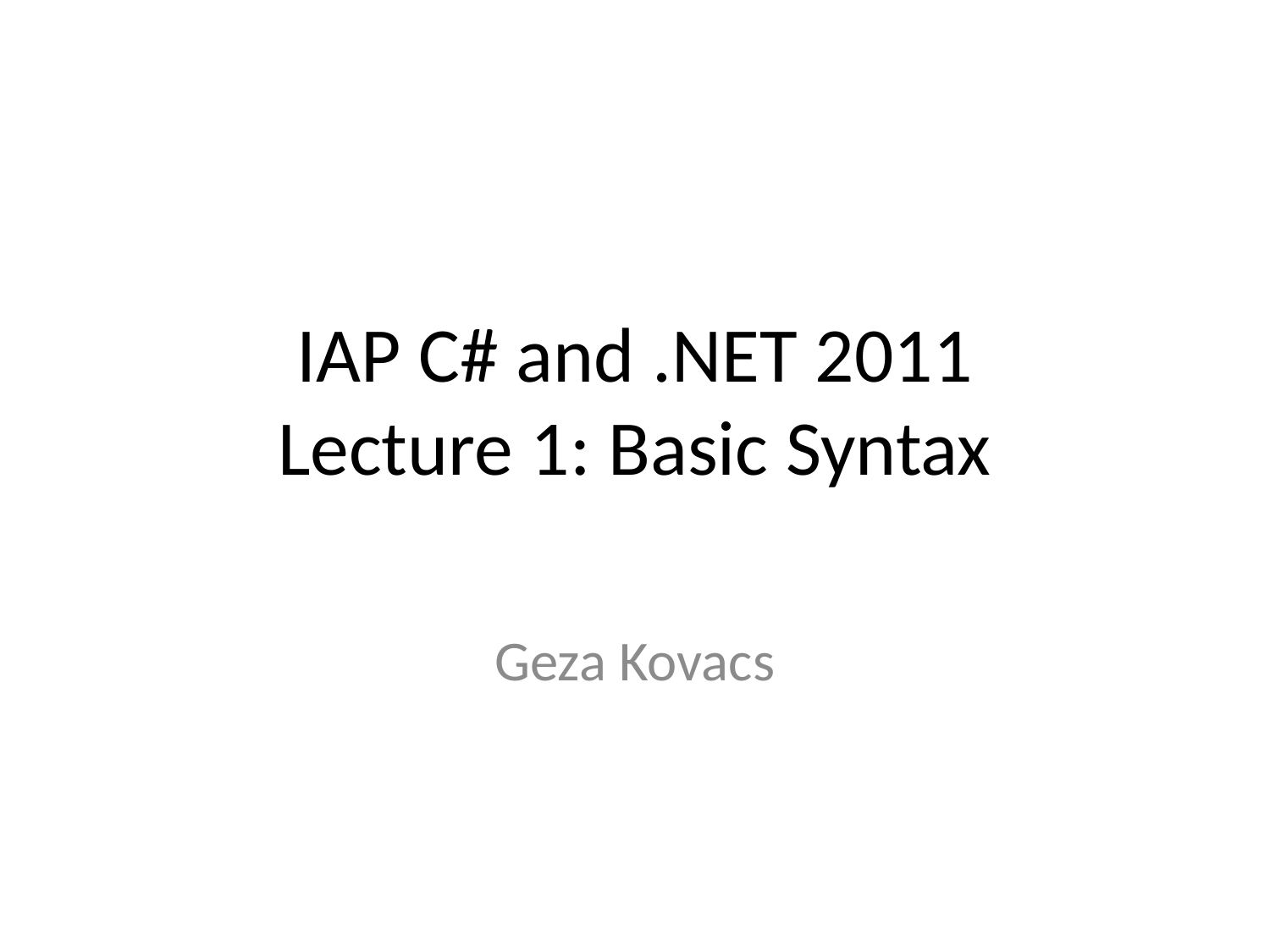

# IAP C# and .NET 2011 Lecture 1: Basic Syntax

Geza Kovacs